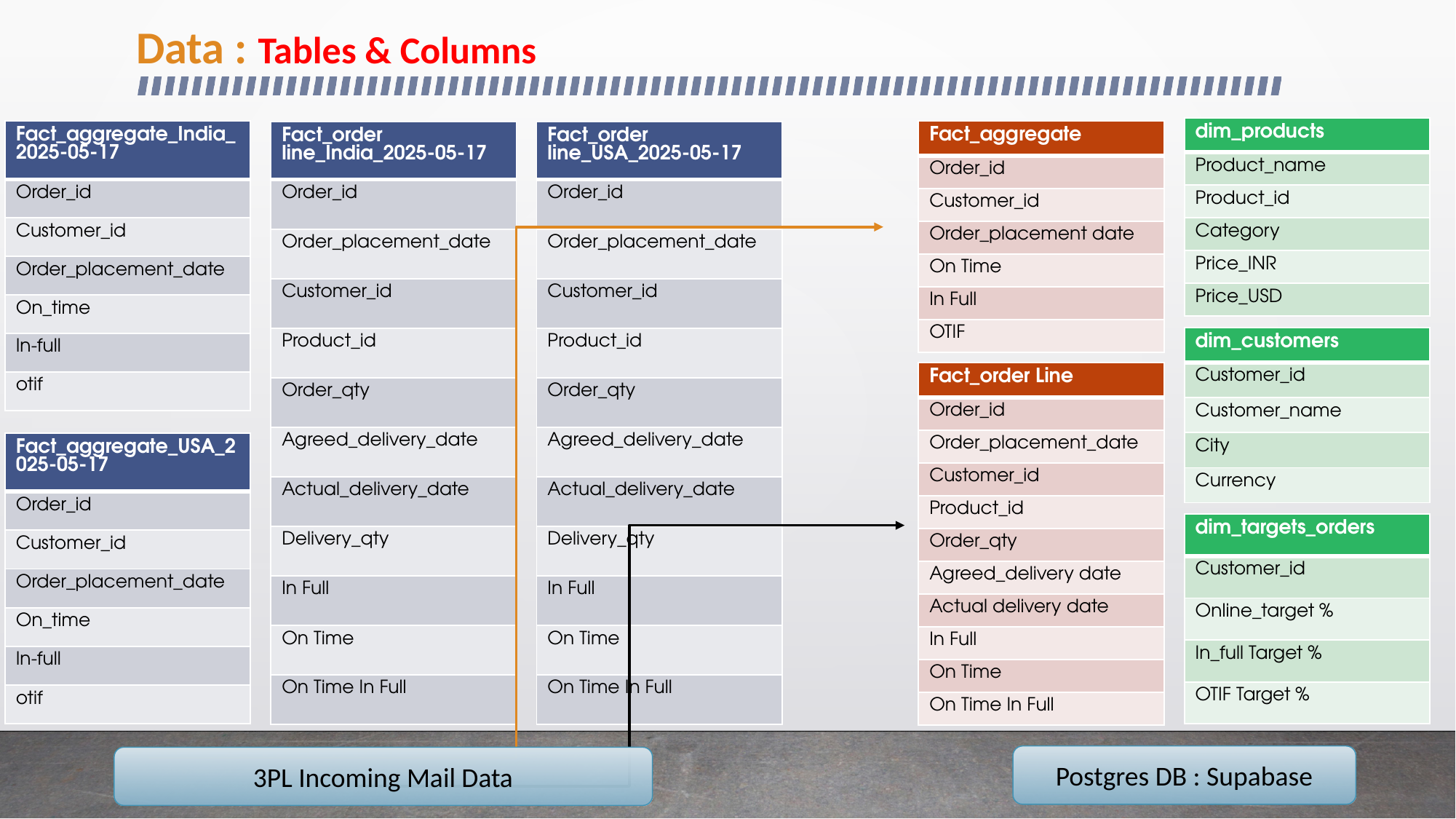

Data : Tables & Columns
| dim\_products |
| --- |
| Product\_name |
| Product\_id |
| Category |
| Price\_INR |
| Price\_USD |
| Fact\_aggregate\_India\_2025-05-17 |
| --- |
| Order\_id |
| Customer\_id |
| Order\_placement\_date |
| On\_time |
| In-full |
| otif |
| Fact\_aggregate |
| --- |
| Order\_id |
| Customer\_id |
| Order\_placement date |
| On Time |
| In Full |
| OTIF |
| Fact\_order line\_India\_2025-05-17 |
| --- |
| Order\_id |
| Order\_placement\_date |
| Customer\_id |
| Product\_id |
| Order\_qty |
| Agreed\_delivery\_date |
| Actual\_delivery\_date |
| Delivery\_qty |
| In Full |
| On Time |
| On Time In Full |
| Fact\_order line\_USA\_2025-05-17 |
| --- |
| Order\_id |
| Order\_placement\_date |
| Customer\_id |
| Product\_id |
| Order\_qty |
| Agreed\_delivery\_date |
| Actual\_delivery\_date |
| Delivery\_qty |
| In Full |
| On Time |
| On Time In Full |
| dim\_customers |
| --- |
| Customer\_id |
| Customer\_name |
| City |
| Currency |
| Fact\_order Line |
| --- |
| Order\_id |
| Order\_placement\_date |
| Customer\_id |
| Product\_id |
| Order\_qty |
| Agreed\_delivery date |
| Actual delivery date |
| In Full |
| On Time |
| On Time In Full |
| Fact\_aggregate\_USA\_2025-05-17 |
| --- |
| Order\_id |
| Customer\_id |
| Order\_placement\_date |
| On\_time |
| In-full |
| otif |
| dim\_targets\_orders |
| --- |
| Customer\_id |
| Online\_target % |
| In\_full Target % |
| OTIF Target % |
Postgres DB : Supabase
3PL Incoming Mail Data